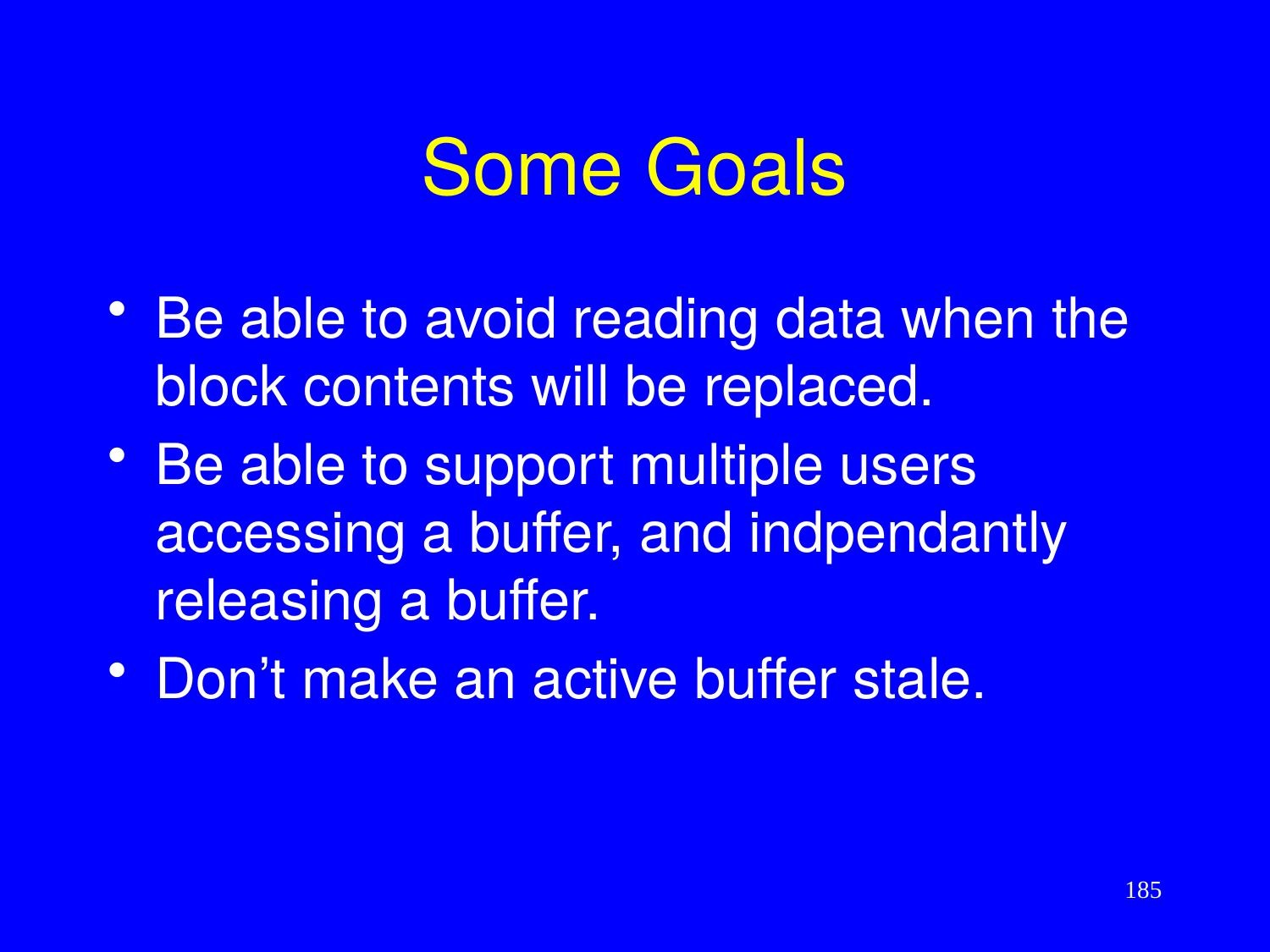

# Some Goals
Be able to avoid reading data when the block contents will be replaced.
Be able to support multiple users accessing a buffer, and indpendantly releasing a buffer.
Don’t make an active buffer stale.
185